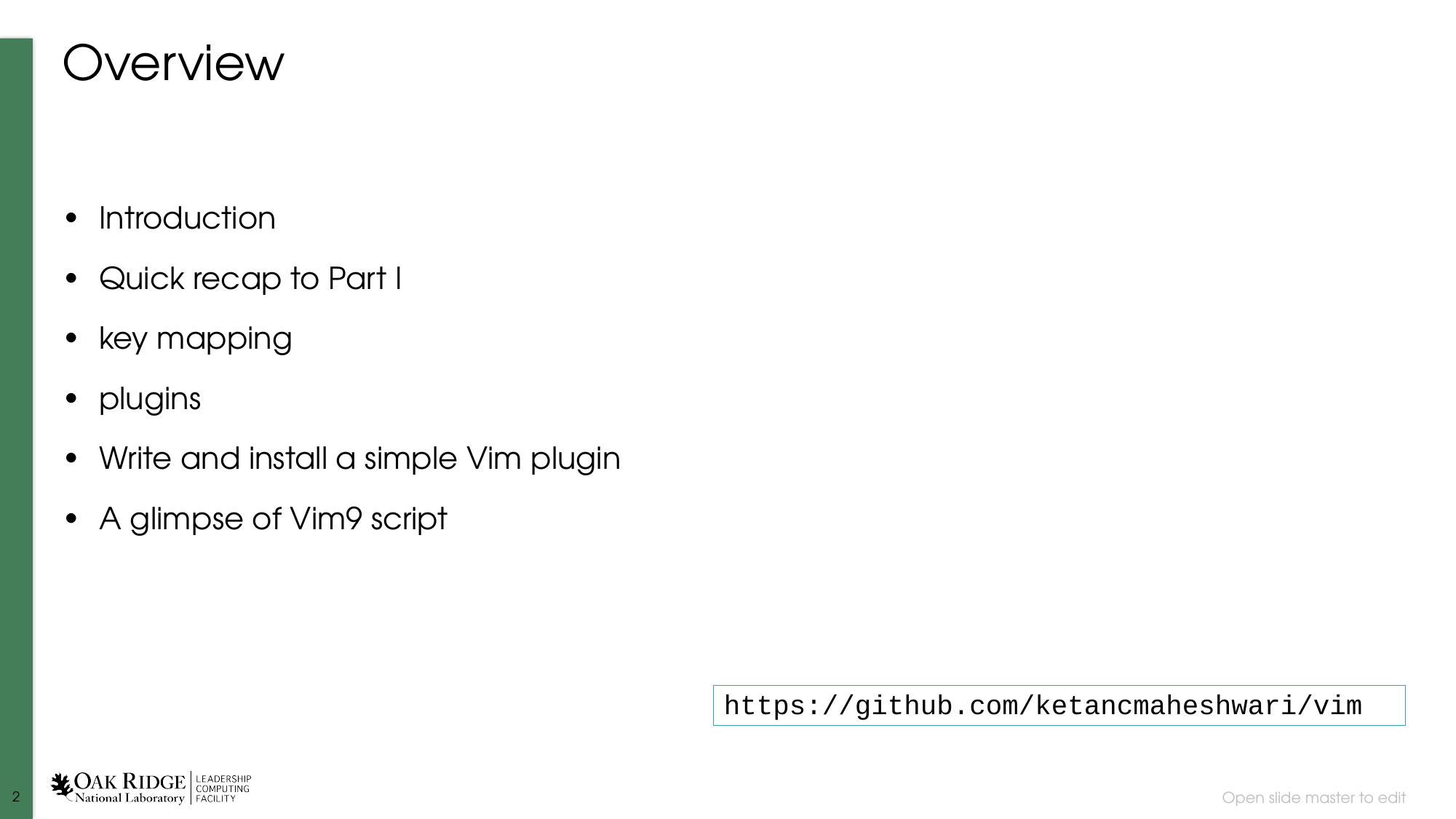

# Overview
Introduction
Quick recap to Part I
key mapping
plugins
Write and install a simple Vim plugin
A glimpse of Vim9 script

https://github.com/ketancmaheshwari/vim